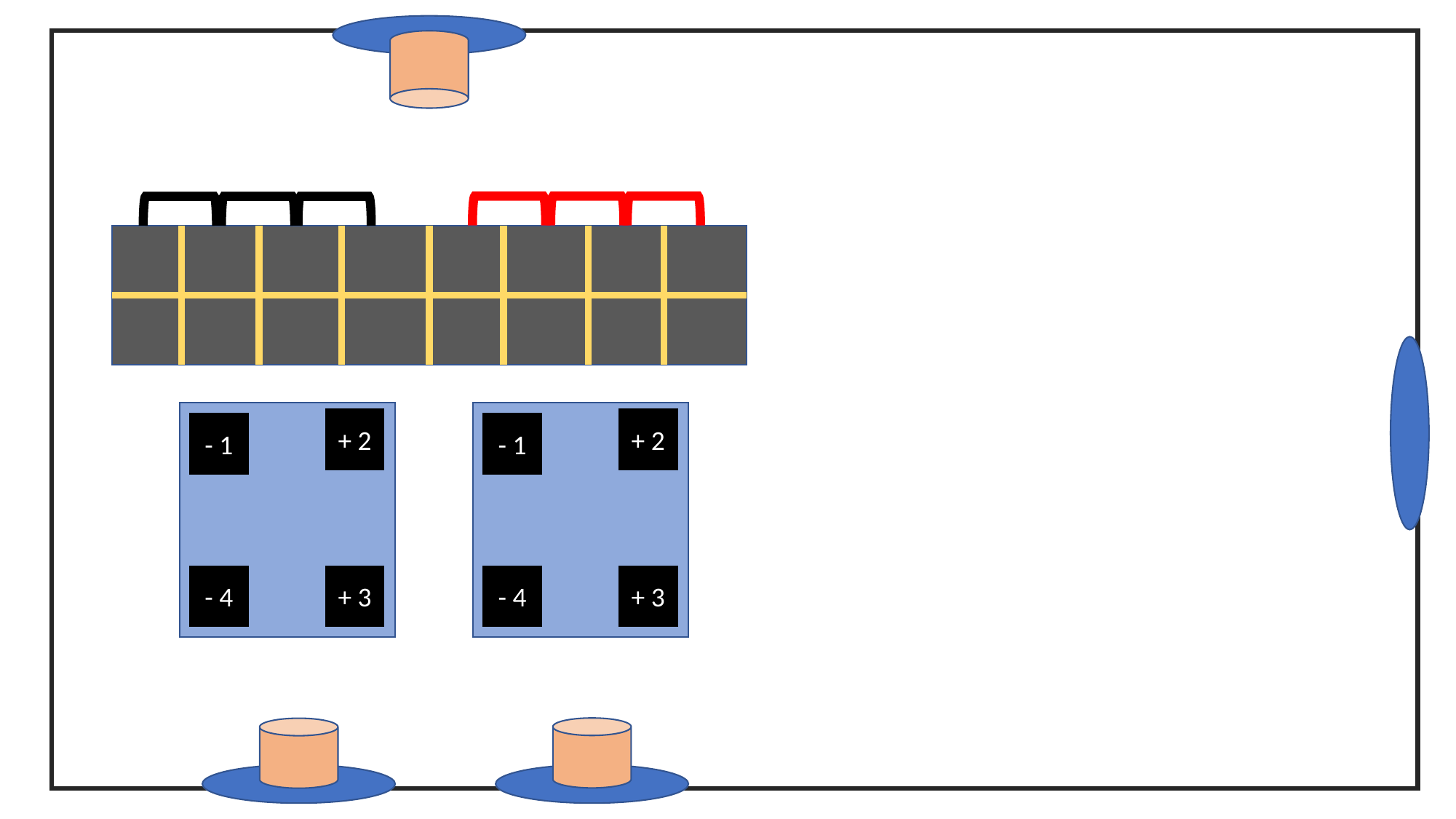

+ 2
+ 2
- 1
- 1

- 4
+ 3
- 4
+ 3